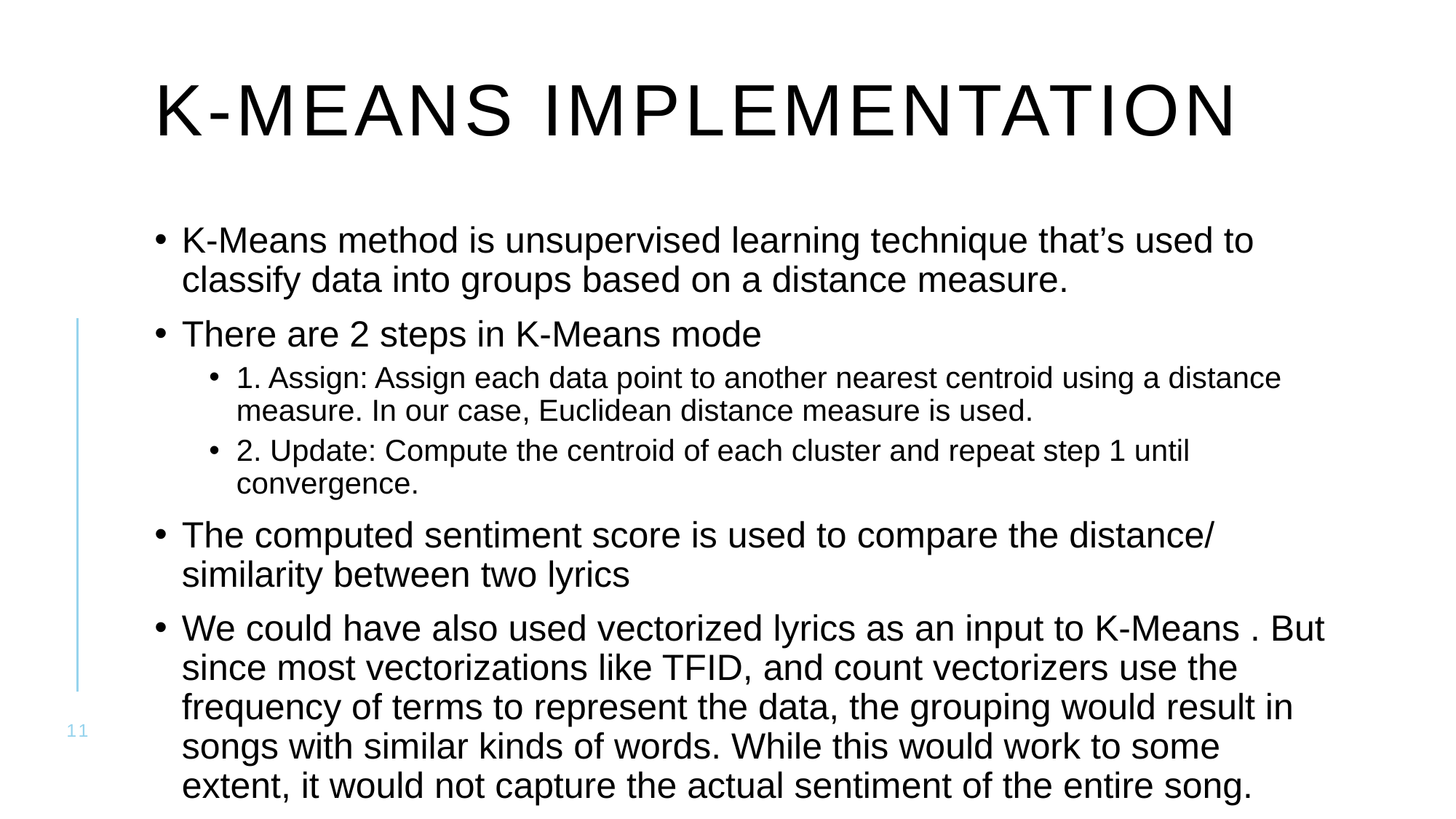

# K-Means Implementation
K-Means method is unsupervised learning technique that’s used to classify data into groups based on a distance measure.
There are 2 steps in K-Means mode
1. Assign: Assign each data point to another nearest centroid using a distance measure. In our case, Euclidean distance measure is used.
2. Update: Compute the centroid of each cluster and repeat step 1 until convergence.
The computed sentiment score is used to compare the distance/ similarity between two lyrics
We could have also used vectorized lyrics as an input to K-Means . But since most vectorizations like TFID, and count vectorizers use the frequency of terms to represent the data, the grouping would result in songs with similar kinds of words. While this would work to some extent, it would not capture the actual sentiment of the entire song.
11